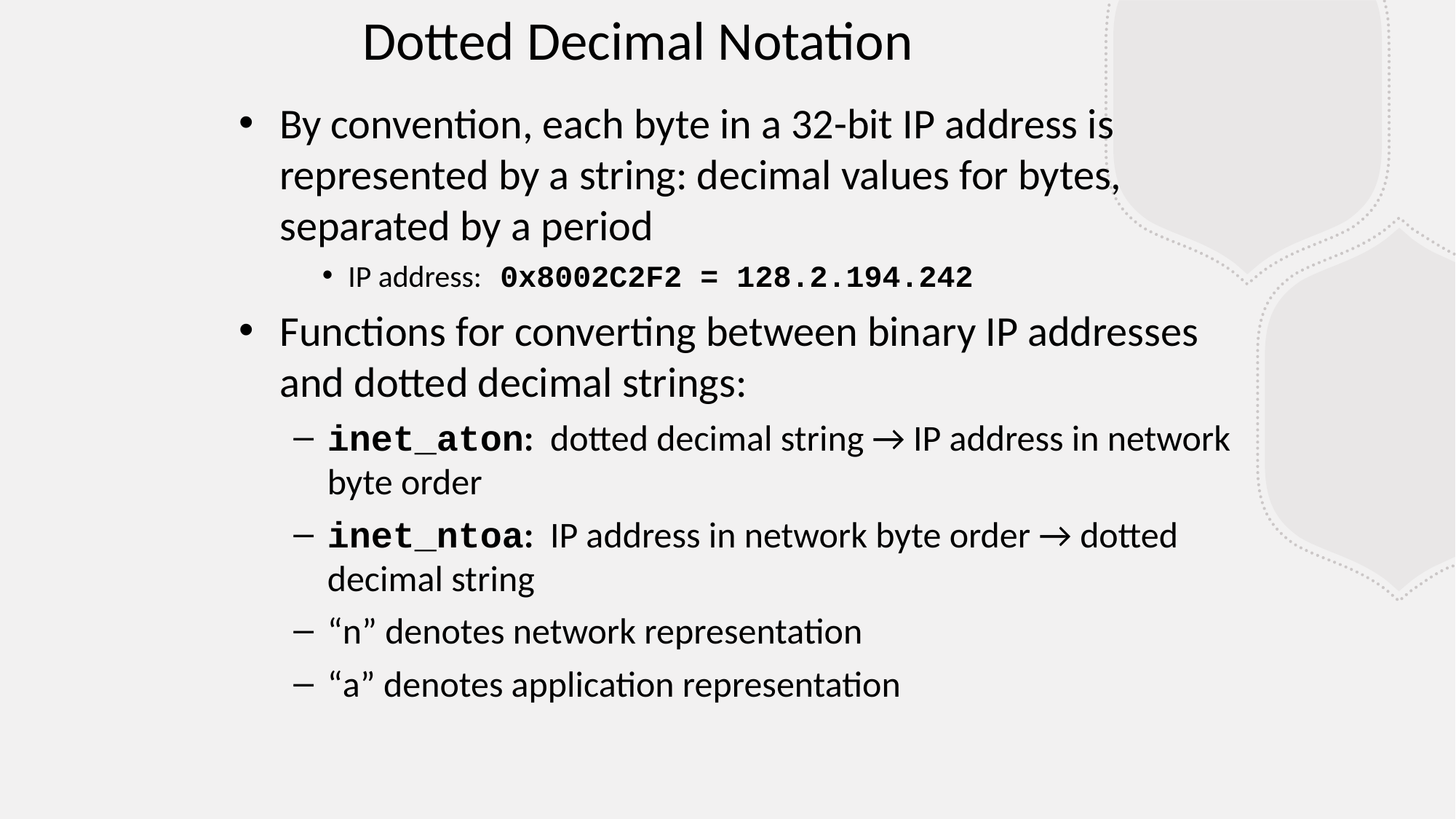

Dotted Decimal Notation
By convention, each byte in a 32-bit IP address is represented by a string: decimal values for bytes, separated by a period
IP address: 0x8002C2F2 = 128.2.194.242
Functions for converting between binary IP addresses and dotted decimal strings:
inet_aton:  dotted decimal string → IP address in network byte order
inet_ntoa:  IP address in network byte order → dotted decimal string
“n” denotes network representation
“a” denotes application representation